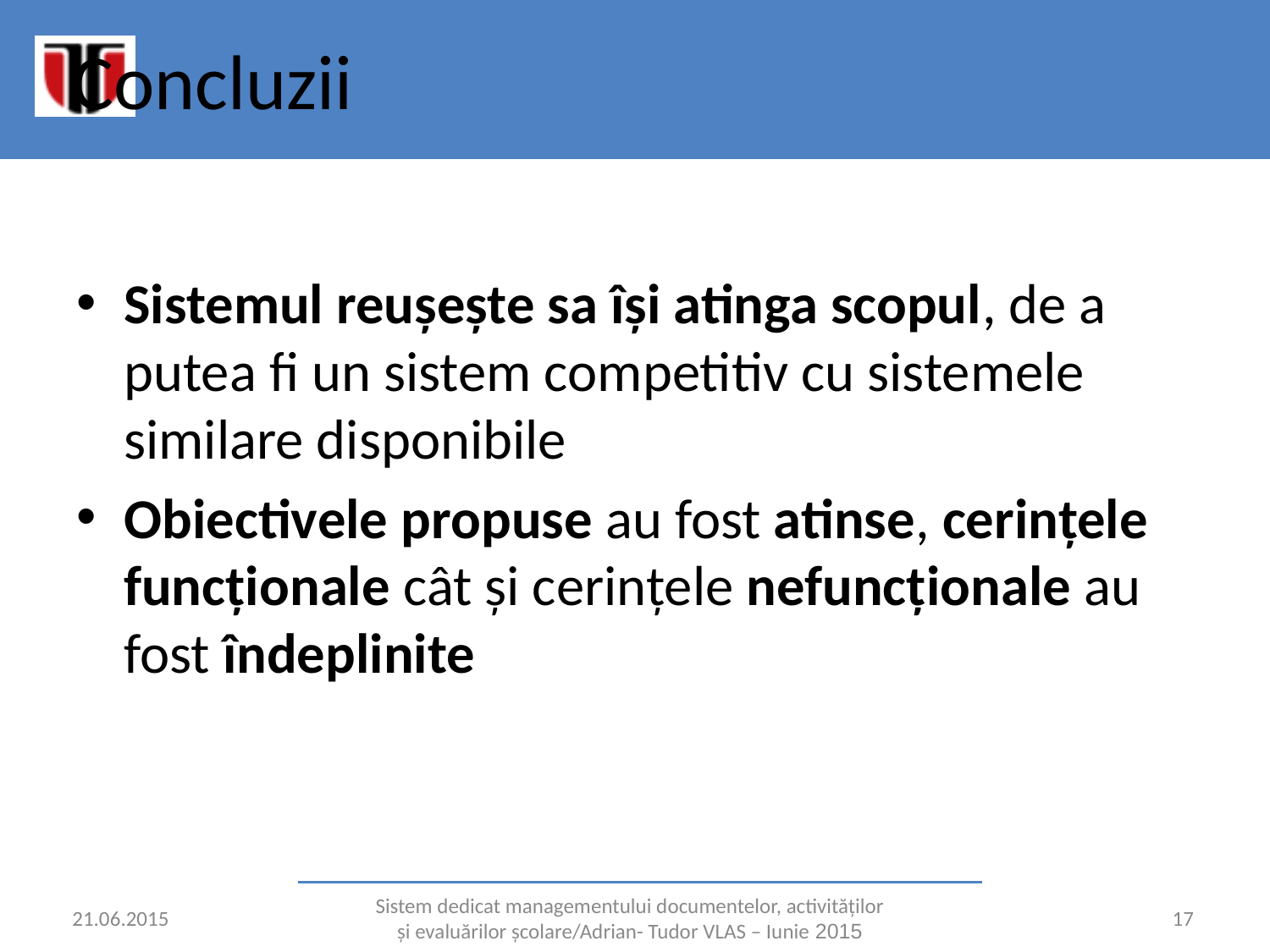

# Concluzii
Sistemul reușește sa își atinga scopul, de a putea fi un sistem competitiv cu sistemele similare disponibile
Obiectivele propuse au fost atinse, cerințele funcționale cât și cerințele nefuncționale au fost îndeplinite

21.06.2015
Sistem dedicat managementului documentelor, activităților și evaluărilor școlare/Adrian- Tudor VLAS – Iunie 2015
17